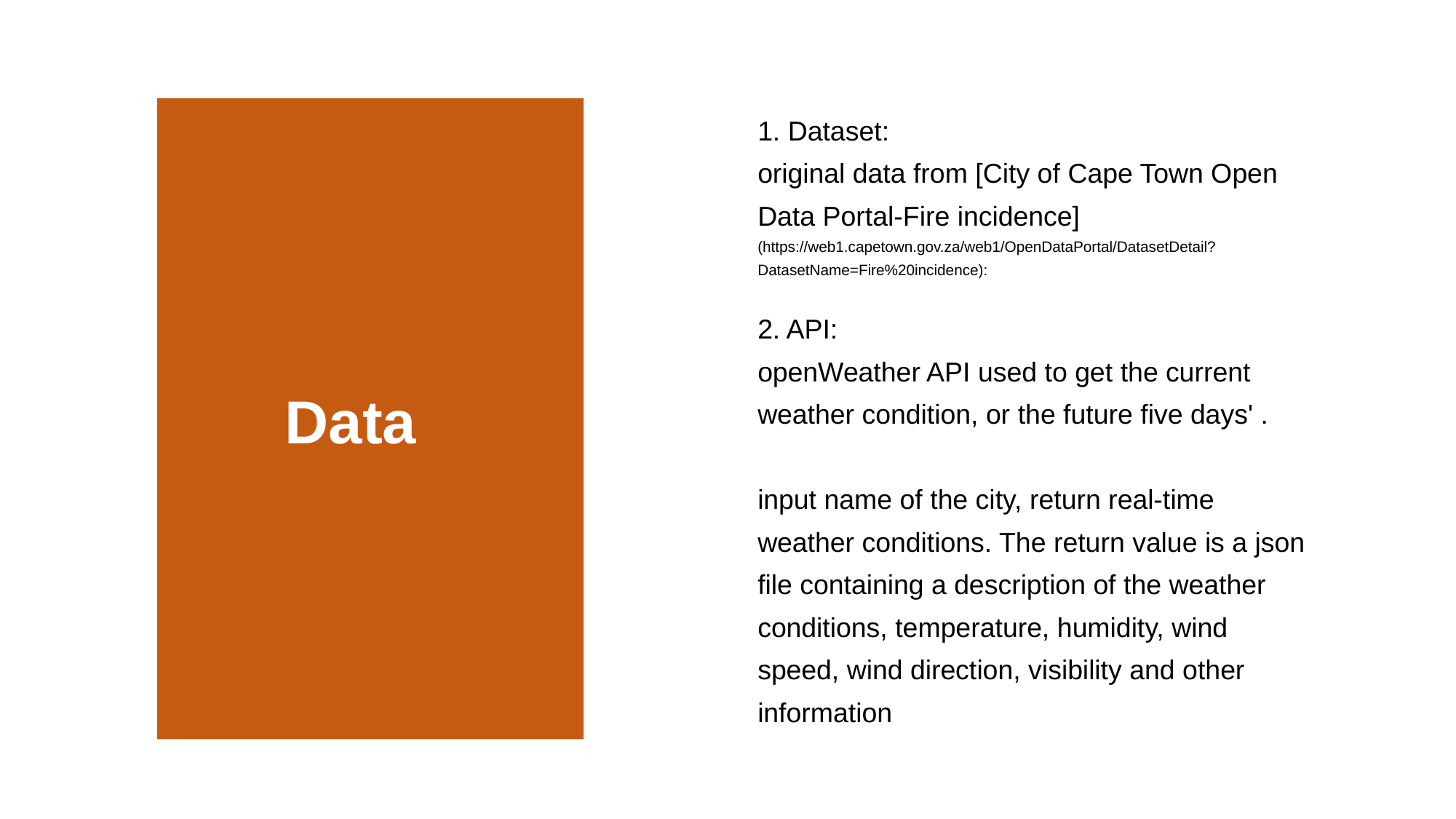

1. Dataset:
original data from [City of Cape Town Open Data Portal-Fire incidence] (https://web1.capetown.gov.za/web1/OpenDataPortal/DatasetDetail?DatasetName=Fire%20incidence):

2. API:
openWeather API used to get the current weather condition, or the future five days' .

input name of the city, return real-time weather conditions. The return value is a json file containing a description of the weather conditions, temperature, humidity, wind speed, wind direction, visibility and other information
Data